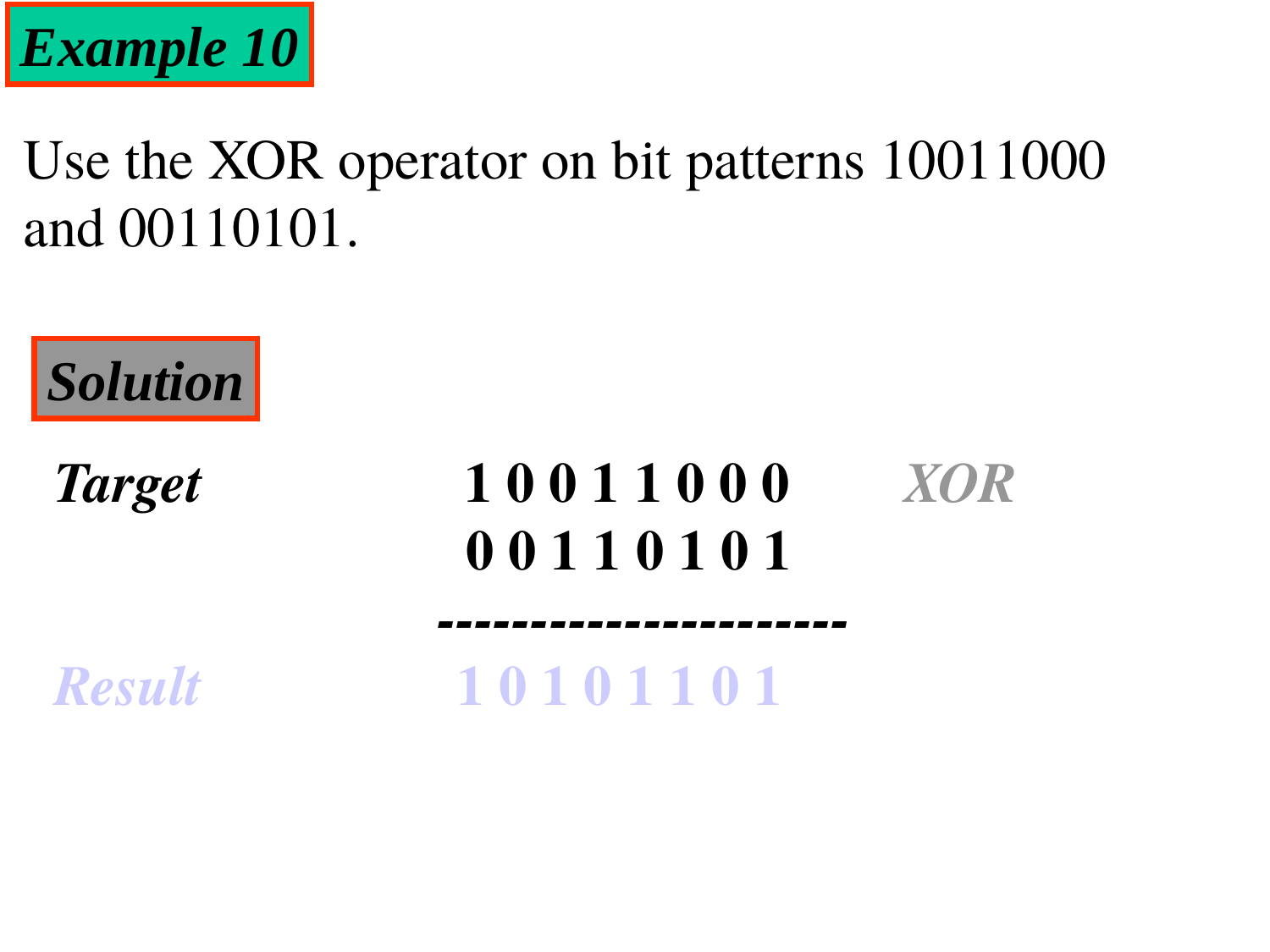

Example 10
Use the XOR operator on bit patterns 10011000 and 00110101.
Solution
Target  		  1 0 0 1 1 0 0 0        XOR
                             0 0 1 1 0 1 0 1
                           ----------------------
Result                  1 0 1 0 1 1 0 1